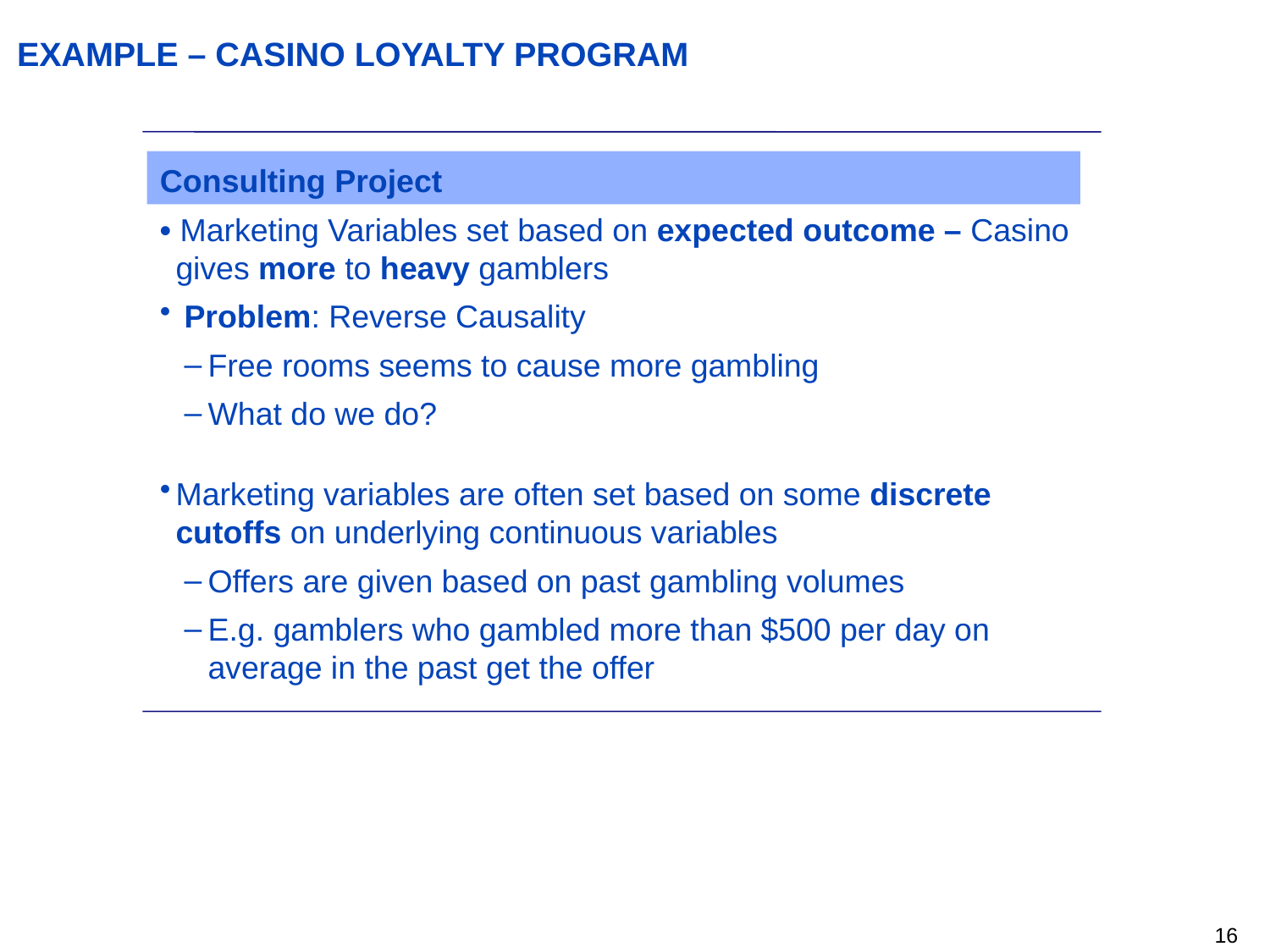

EXAMPLE – CASINO LOYALTY PROGRAM

Consulting Project
• Marketing Variables set based on expected outcome – Casino gives more to heavy gamblers
Problem: Reverse Causality
Free rooms seems to cause more gambling
What do we do?

Marketing variables are often set based on some discrete cutoffs on underlying continuous variables
Offers are given based on past gambling volumes
E.g. gamblers who gambled more than $500 per day on average in the past get the offer

16